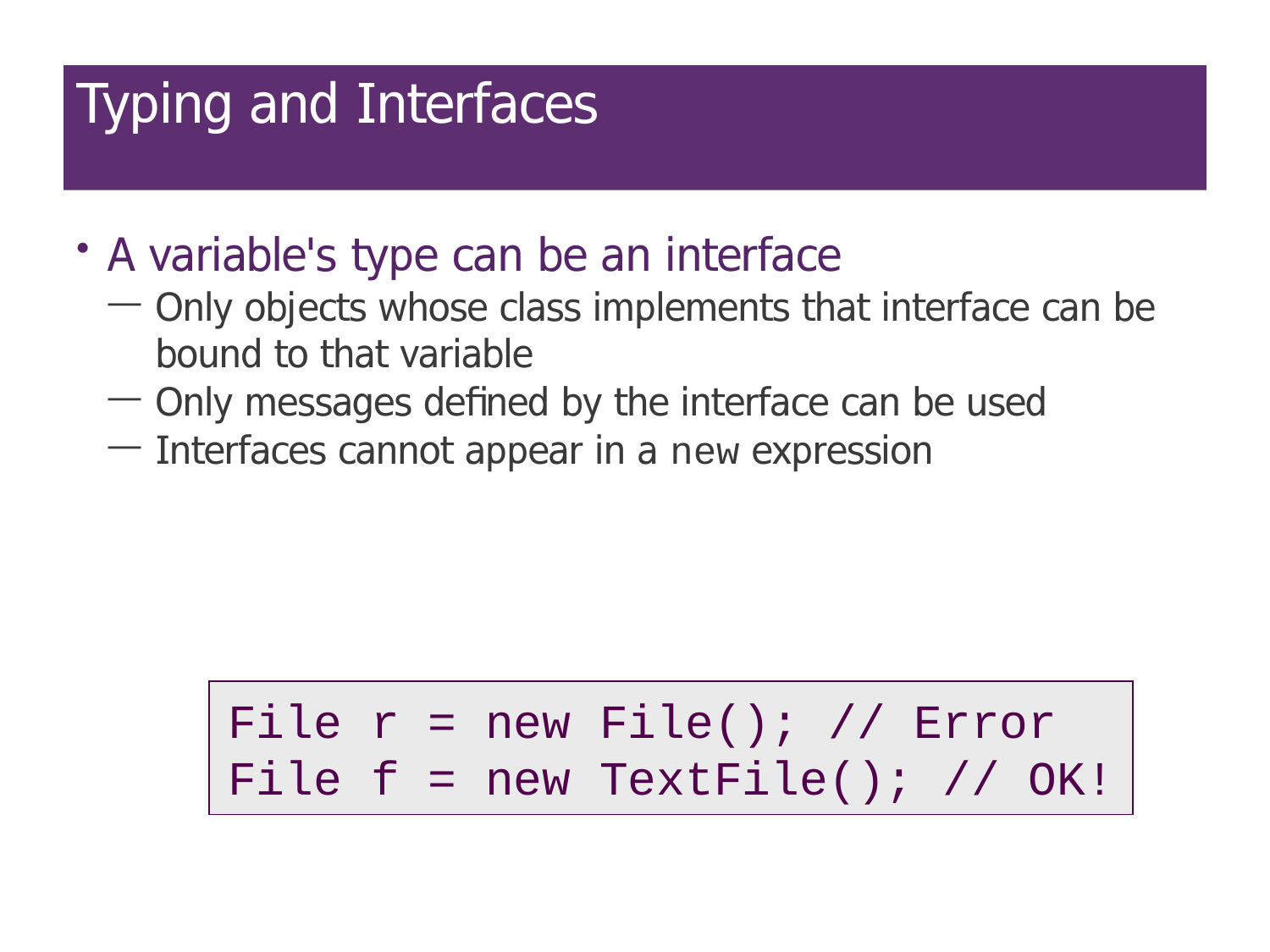

# Typing and Interfaces

A variable's type can be an interface
Only objects whose class implements that interface can be bound to that variable
Only messages defined by the interface can be used
Interfaces cannot appear in a new expression
File r = new File(); // Error
File f = new TextFile(); // OK!